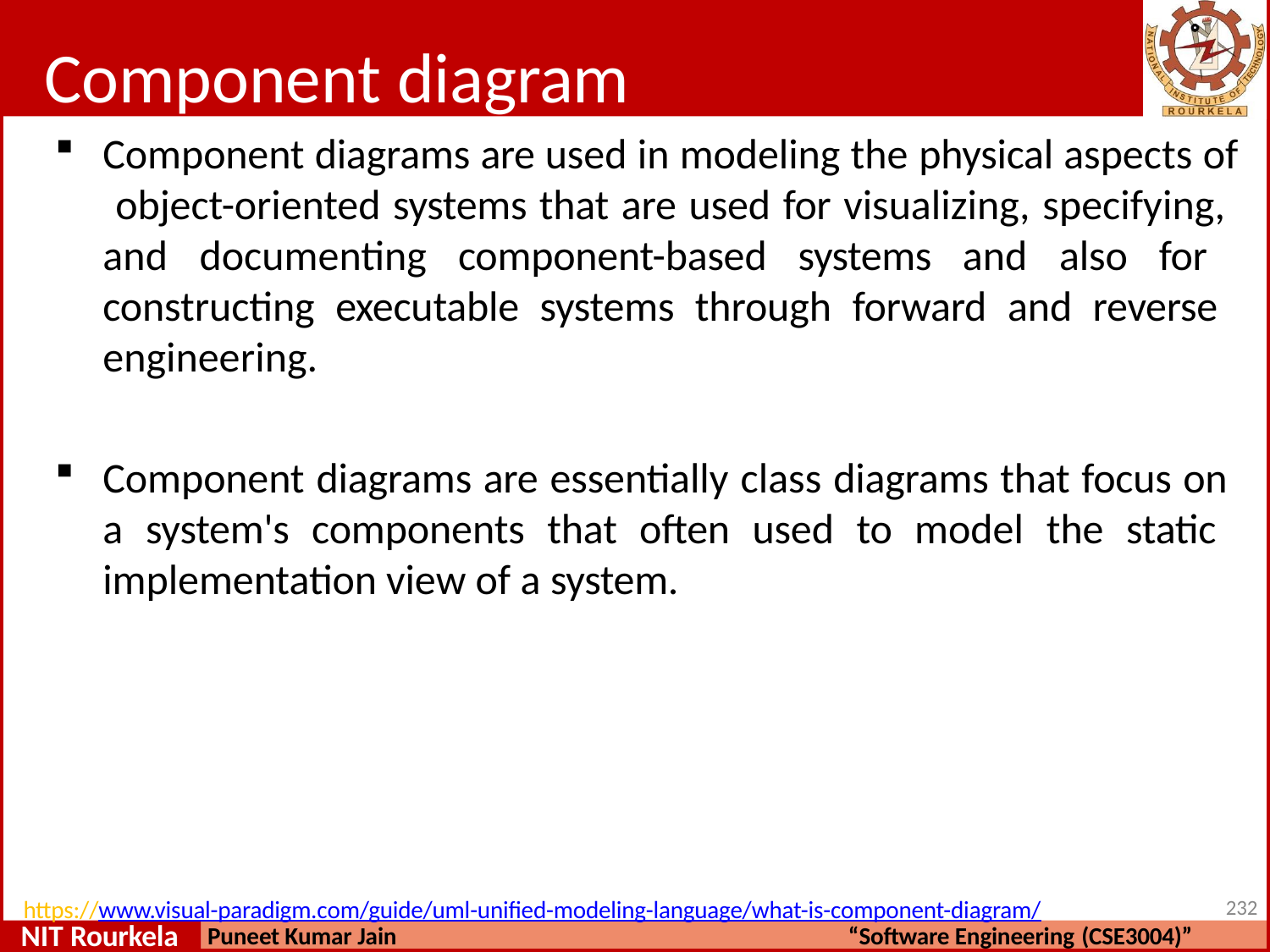

# Component diagram
Component diagrams are used in modeling the physical aspects of  object-oriented systems that are used for visualizing, specifying,  and documenting component-based systems and also for  constructing executable systems through forward and reverse  engineering.

Component diagrams are essentially class diagrams that focus on  a system's components that often used to model the static  implementation view of a system.
https://www.visual-paradigm.com/guide/uml-unified-modeling-language/what-is-component-diagram/
232
NIT Rourkela
Puneet Kumar Jain
“Software Engineering (CSE3004)”